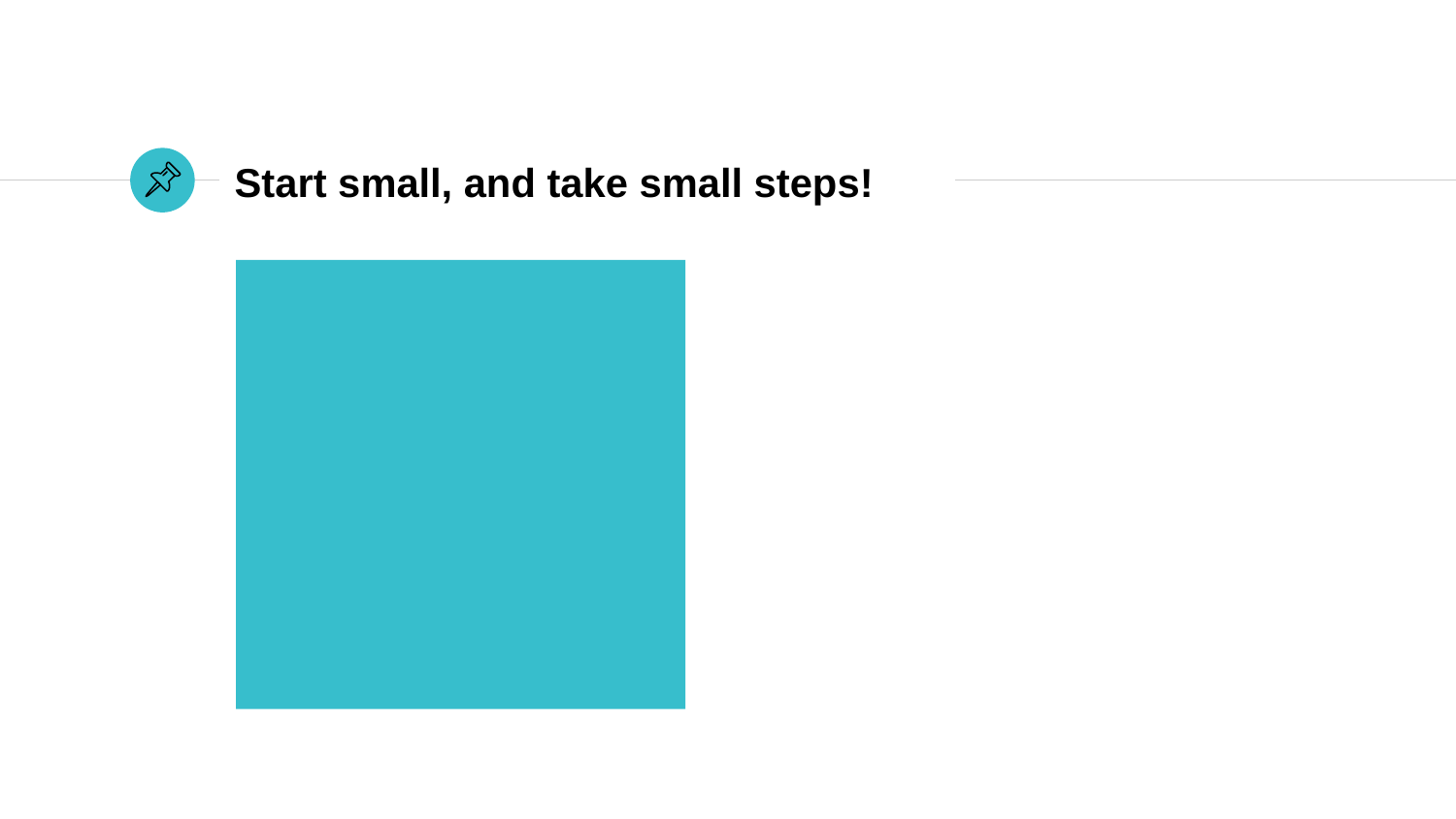

# Start small, and take small steps!